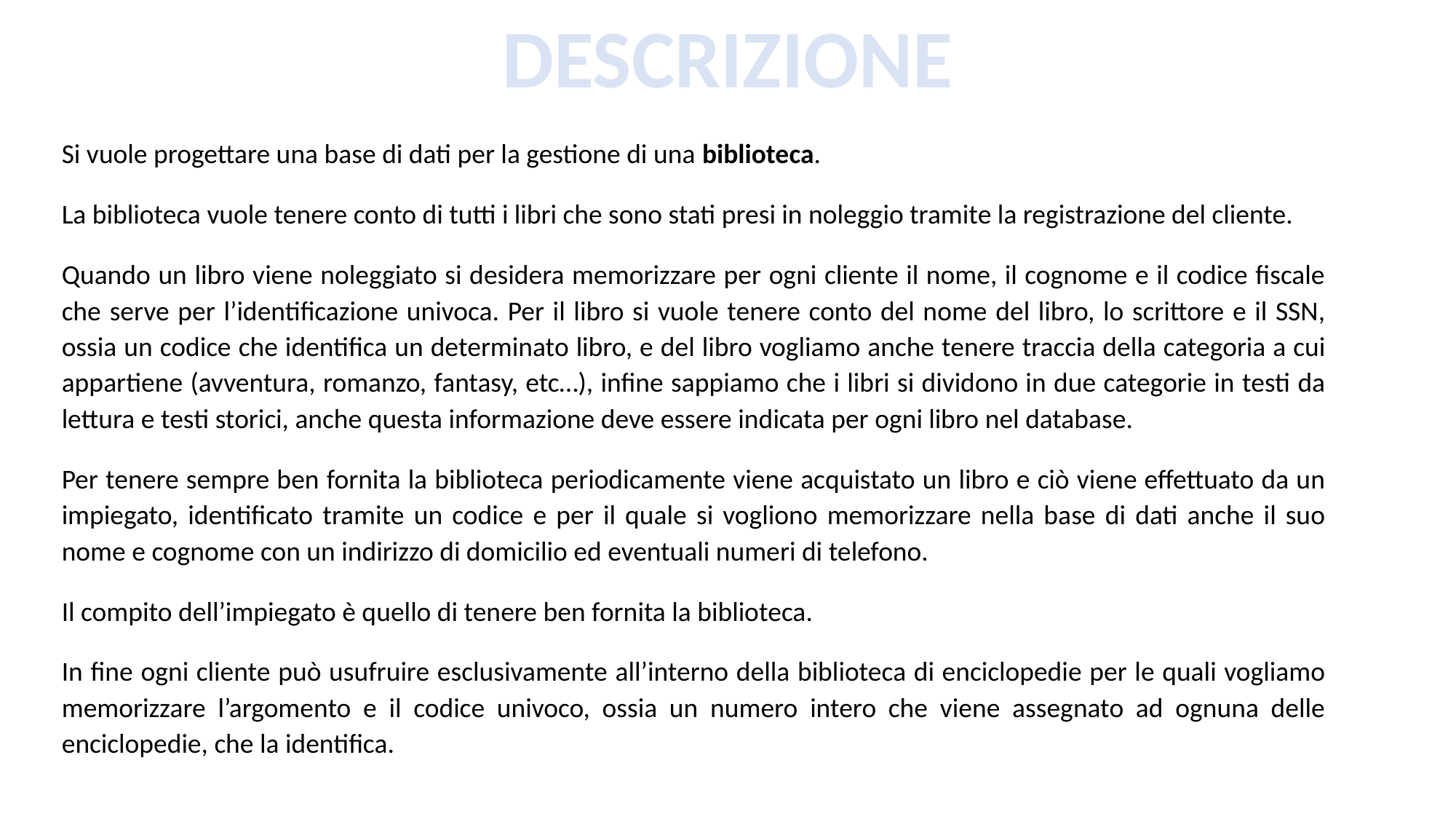

DESCRIZIONE
Si vuole progettare una base di dati per la gestione di una biblioteca.
La biblioteca vuole tenere conto di tutti i libri che sono stati presi in noleggio tramite la registrazione del cliente.
Quando un libro viene noleggiato si desidera memorizzare per ogni cliente il nome, il cognome e il codice fiscale che serve per l’identificazione univoca. Per il libro si vuole tenere conto del nome del libro, lo scrittore e il SSN, ossia un codice che identifica un determinato libro, e del libro vogliamo anche tenere traccia della categoria a cui appartiene (avventura, romanzo, fantasy, etc…), infine sappiamo che i libri si dividono in due categorie in testi da lettura e testi storici, anche questa informazione deve essere indicata per ogni libro nel database.
Per tenere sempre ben fornita la biblioteca periodicamente viene acquistato un libro e ciò viene effettuato da un impiegato, identificato tramite un codice e per il quale si vogliono memorizzare nella base di dati anche il suo nome e cognome con un indirizzo di domicilio ed eventuali numeri di telefono.
Il compito dell’impiegato è quello di tenere ben fornita la biblioteca.
In fine ogni cliente può usufruire esclusivamente all’interno della biblioteca di enciclopedie per le quali vogliamo memorizzare l’argomento e il codice univoco, ossia un numero intero che viene assegnato ad ognuna delle enciclopedie, che la identifica.